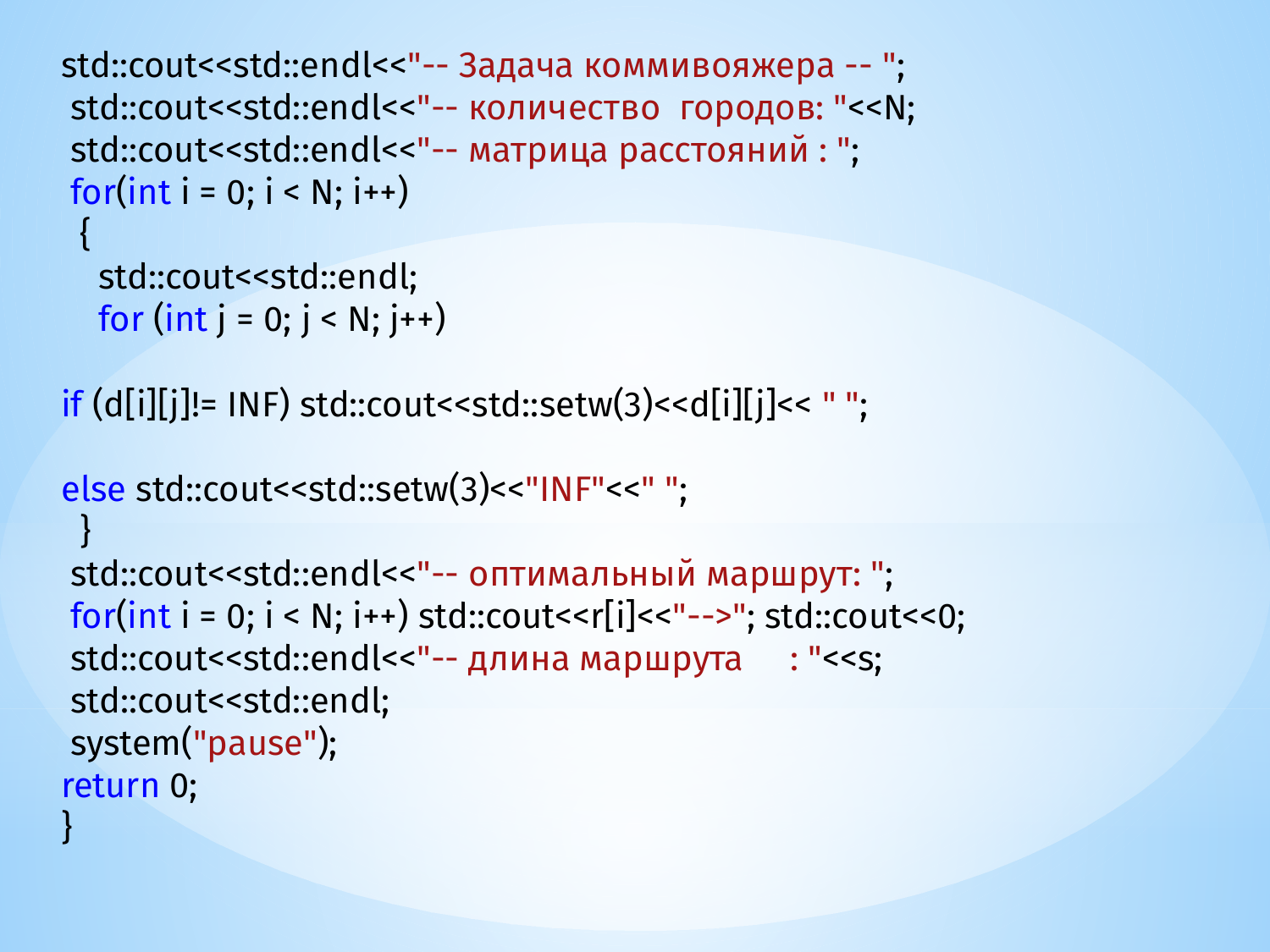

std::cout<<std::endl<<"-- Задача коммивояжера -- ";
 std::cout<<std::endl<<"-- количество  городов: "<<N;
 std::cout<<std::endl<<"-- матрица расстояний : ";
 for(int i = 0; i < N; i++)
  {
    std::cout<<std::endl;
    for (int j = 0; j < N; j++)

if (d[i][j]!= INF) std::cout<<std::setw(3)<<d[i][j]<< " ";

else std::cout<<std::setw(3)<<"INF"<<" ";
  }
 std::cout<<std::endl<<"-- оптимальный маршрут: ";
 for(int i = 0; i < N; i++) std::cout<<r[i]<<"-->"; std::cout<<0;
 std::cout<<std::endl<<"-- длина маршрута     : "<<s;
 std::cout<<std::endl;
 system("pause");
return 0;
}